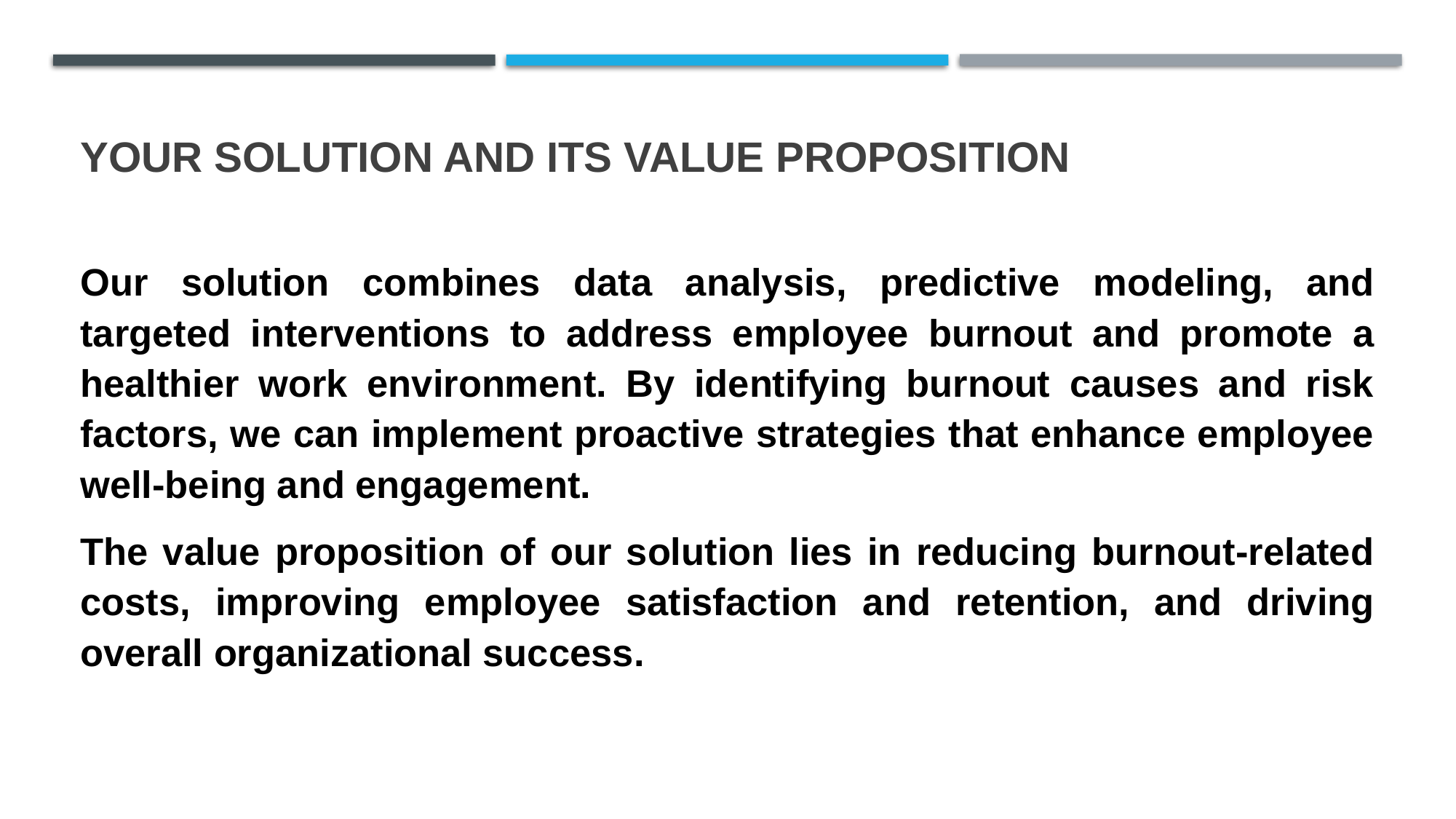

# YOUR SOLUTION AND ITS VALUE PROPOSITION
Our solution combines data analysis, predictive modeling, and targeted interventions to address employee burnout and promote a healthier work environment. By identifying burnout causes and risk factors, we can implement proactive strategies that enhance employee well-being and engagement.
The value proposition of our solution lies in reducing burnout-related costs, improving employee satisfaction and retention, and driving overall organizational success.